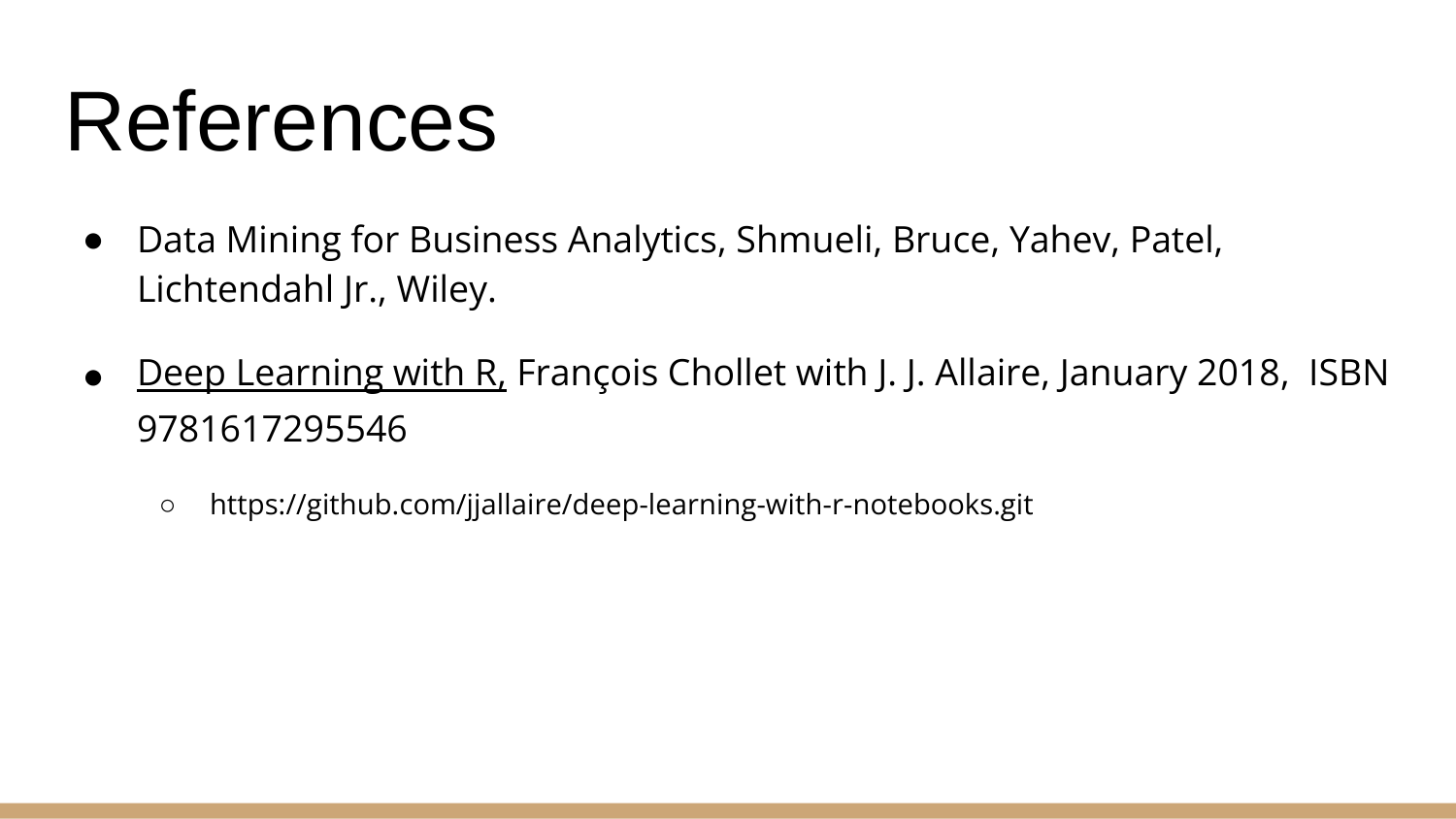

# References
Data Mining for Business Analytics, Shmueli, Bruce, Yahev, Patel, Lichtendahl Jr., Wiley.
Deep Learning with R, François Chollet with J. J. Allaire, January 2018,  ISBN 9781617295546
https://github.com/jjallaire/deep-learning-with-r-notebooks.git